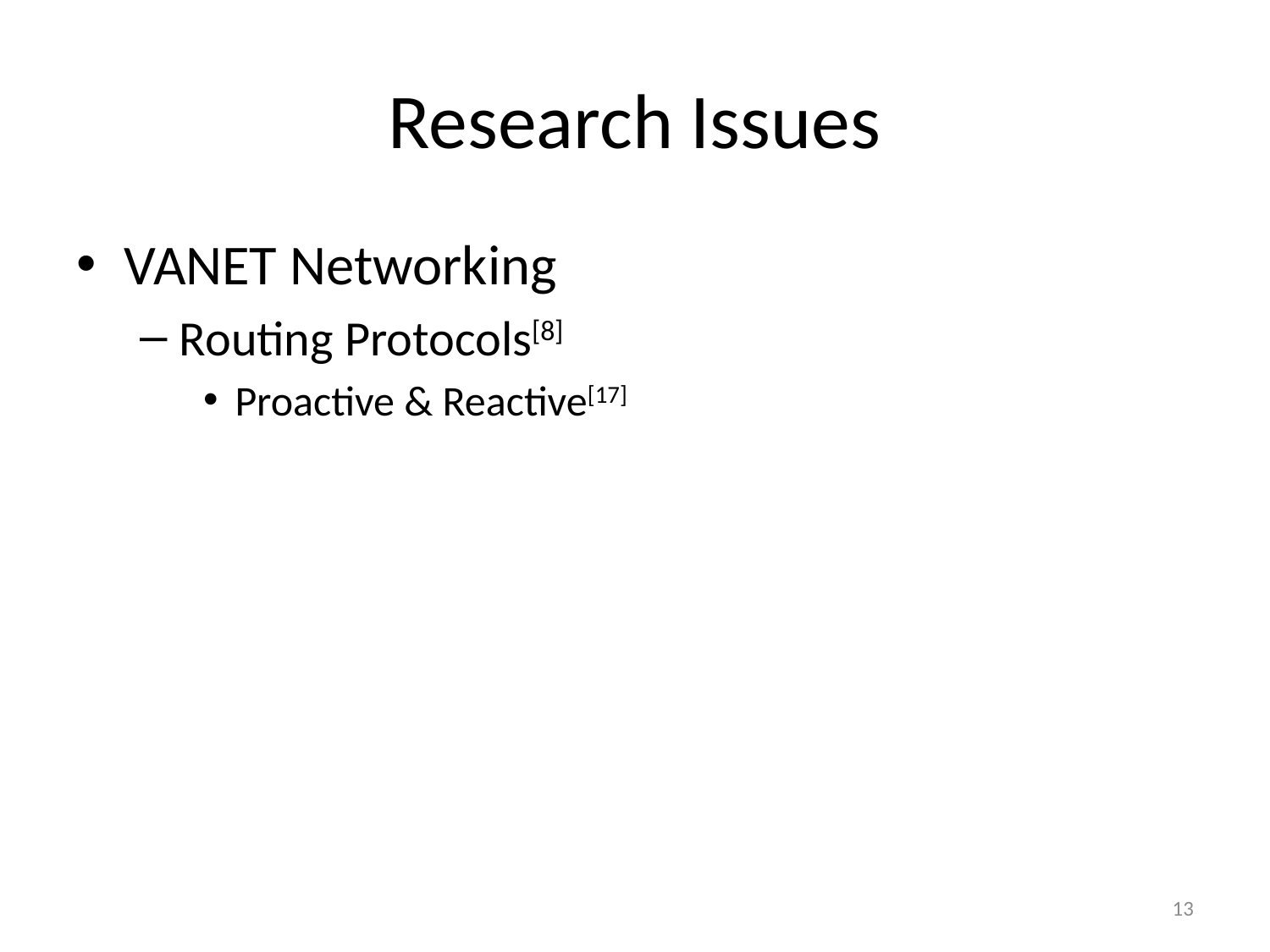

# Research Issues
VANET Networking
Routing Protocols[8]
Proactive & Reactive[17]
13